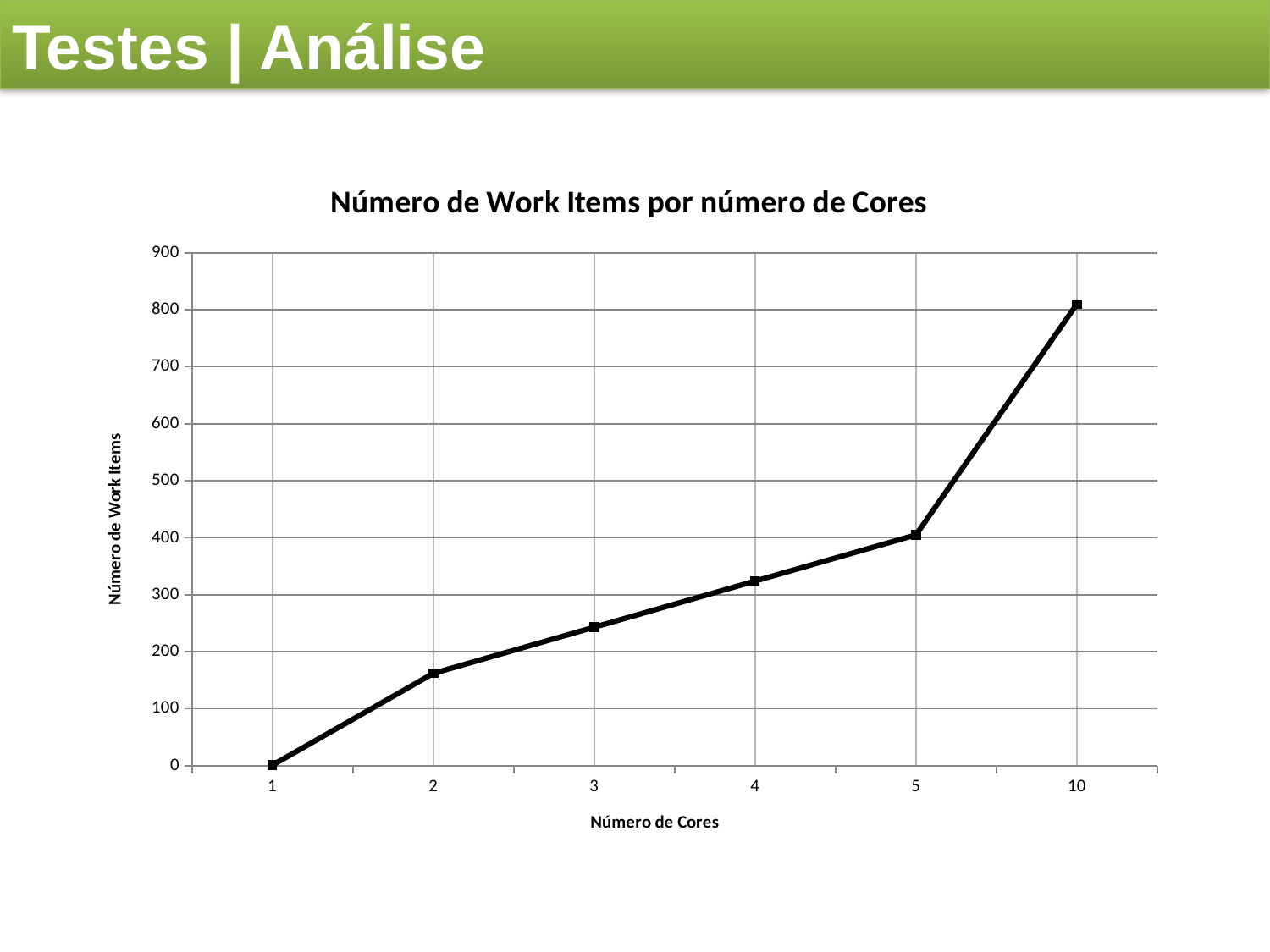

Testes | Análise

### Chart: Número de Work Items por número de Cores

| Category |  |
|---|---|
| 1 | 1.0 |
| 2 | 162.0 |
| 3 | 243.0 |
| 4 | 324.0 |
| 5 | 405.0 |
| 10 | 810.0 |